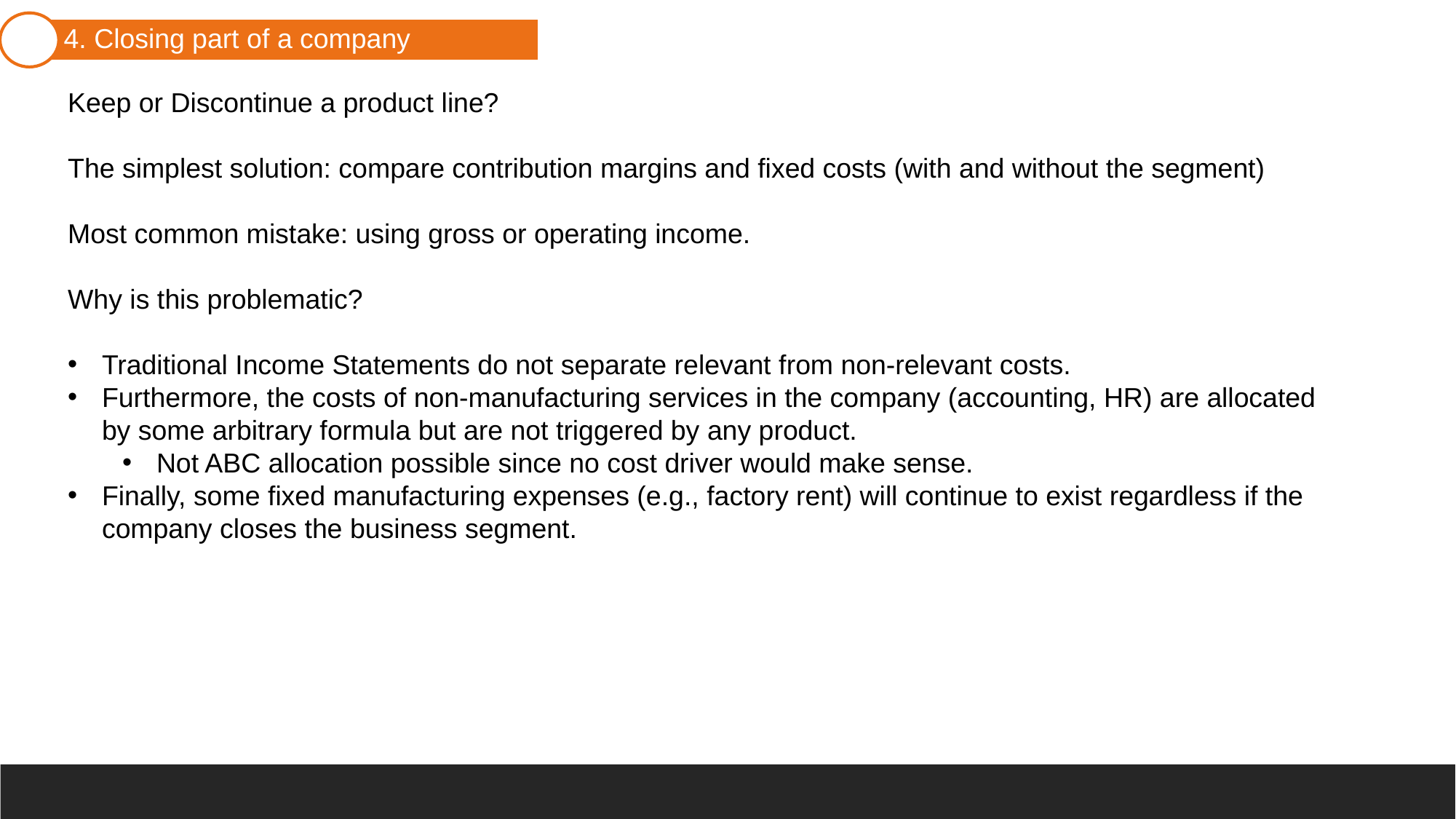

3. Make-Or-Buy Decision

4. Closing part of a company

1. Cost Terminology
Keep or Discontinue a product line?

The simplest solution: compare contribution margins and fixed costs (with and without the segment)

Most common mistake: using gross or operating income.

Why is this problematic?

Traditional Income Statements do not separate relevant from non-relevant costs.
Furthermore, the costs of non-manufacturing services in the company (accounting, HR) are allocated by some arbitrary formula but are not triggered by any product.
Not ABC allocation possible since no cost driver would make sense.
Finally, some fixed manufacturing expenses (e.g., factory rent) will continue to exist regardless if the company closes the business segment.

2. Pricing Decisions